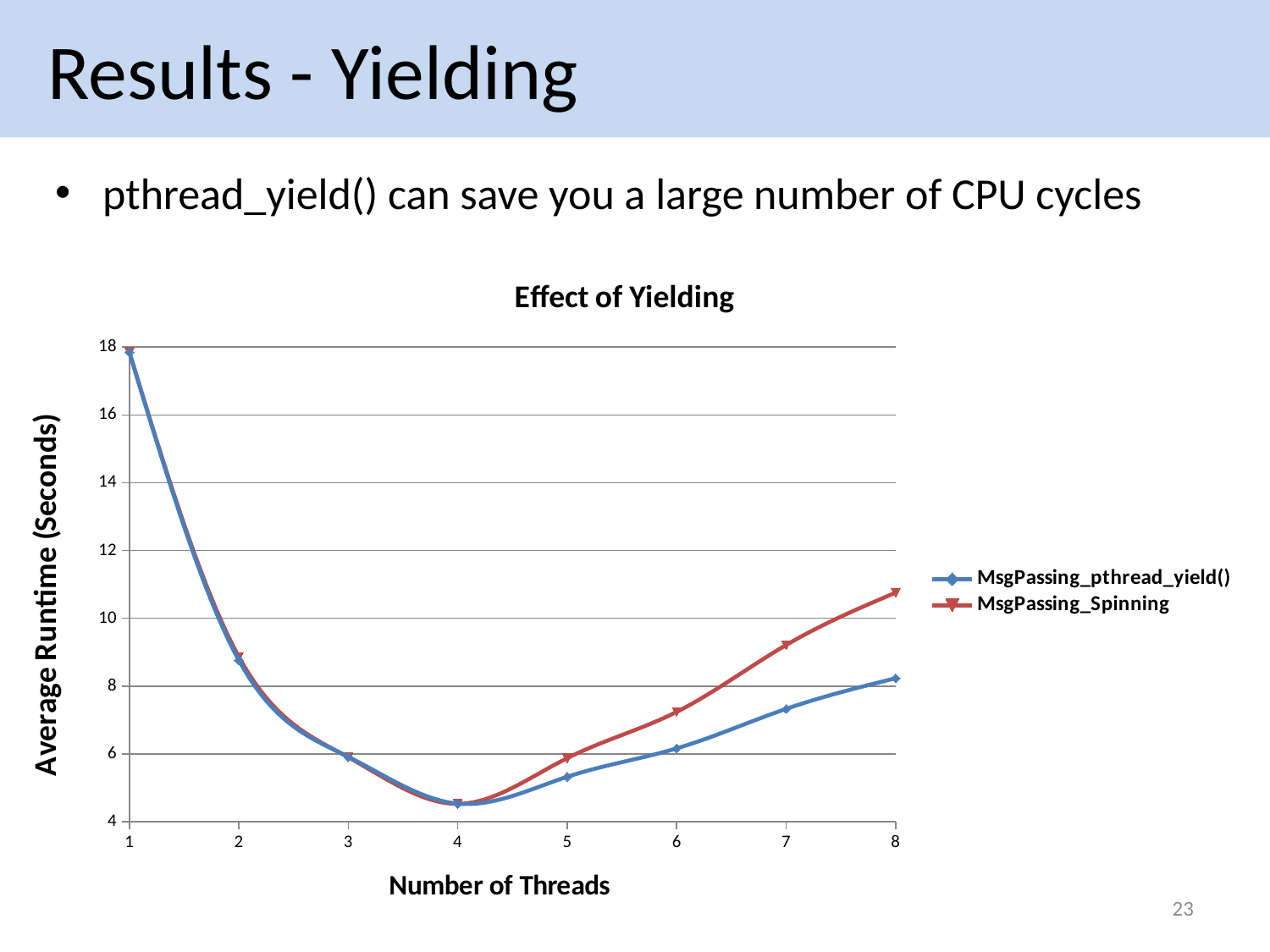

Results - Yielding
pthread_yield() can save you a large number of CPU cycles

### Chart: Effect of Yielding

| Category |  |  |
|---|---|---|
23